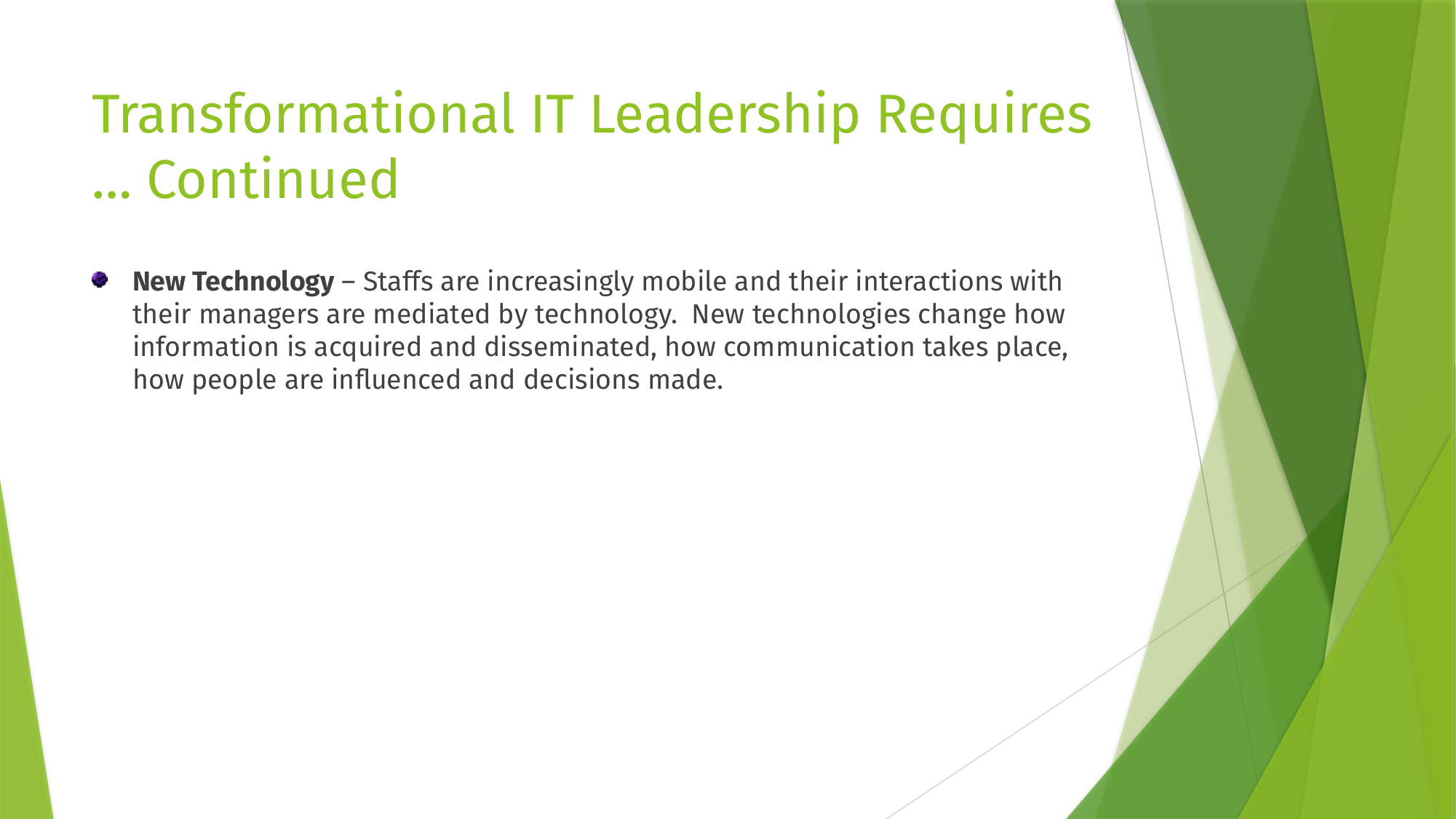

# Transformational IT Leadership Requires … Continued
New Technology – Staffs are increasingly mobile and their interactions with their managers are mediated by technology.  New technologies change how information is acquired and disseminated, how communication takes place, how people are influenced and decisions made.